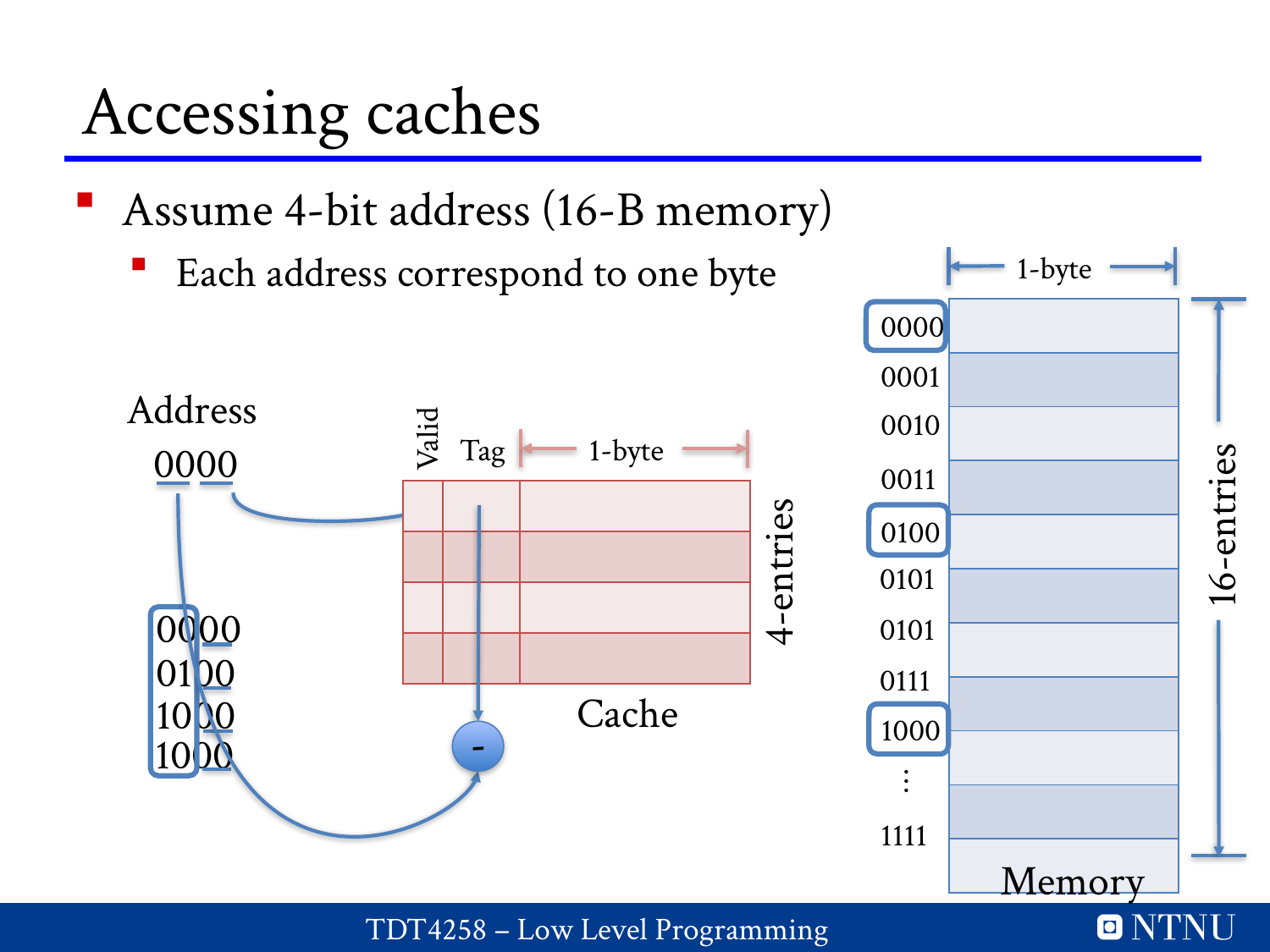

Accessing caches
Assume 4-bit address (16-B memory)
Each address correspond to one byte
1-byte
|  |
| --- |
|  |
|  |
|  |
|  |
|  |
|  |
|  |
|  |
|  |
|  |
0000

0001
Address
0010
Valid
1-byte
Tag
0000
0011
|  |
| --- |
|  |
|  |
|  |
|  |
| --- |
|  |
|  |
|  |
|  |
| --- |
|  |
|  |
|  |
16-entries

0100
4-entries
0101
0000
0101

0100
0111
Cache
1000
1000

-
1000

…
1111
Memory